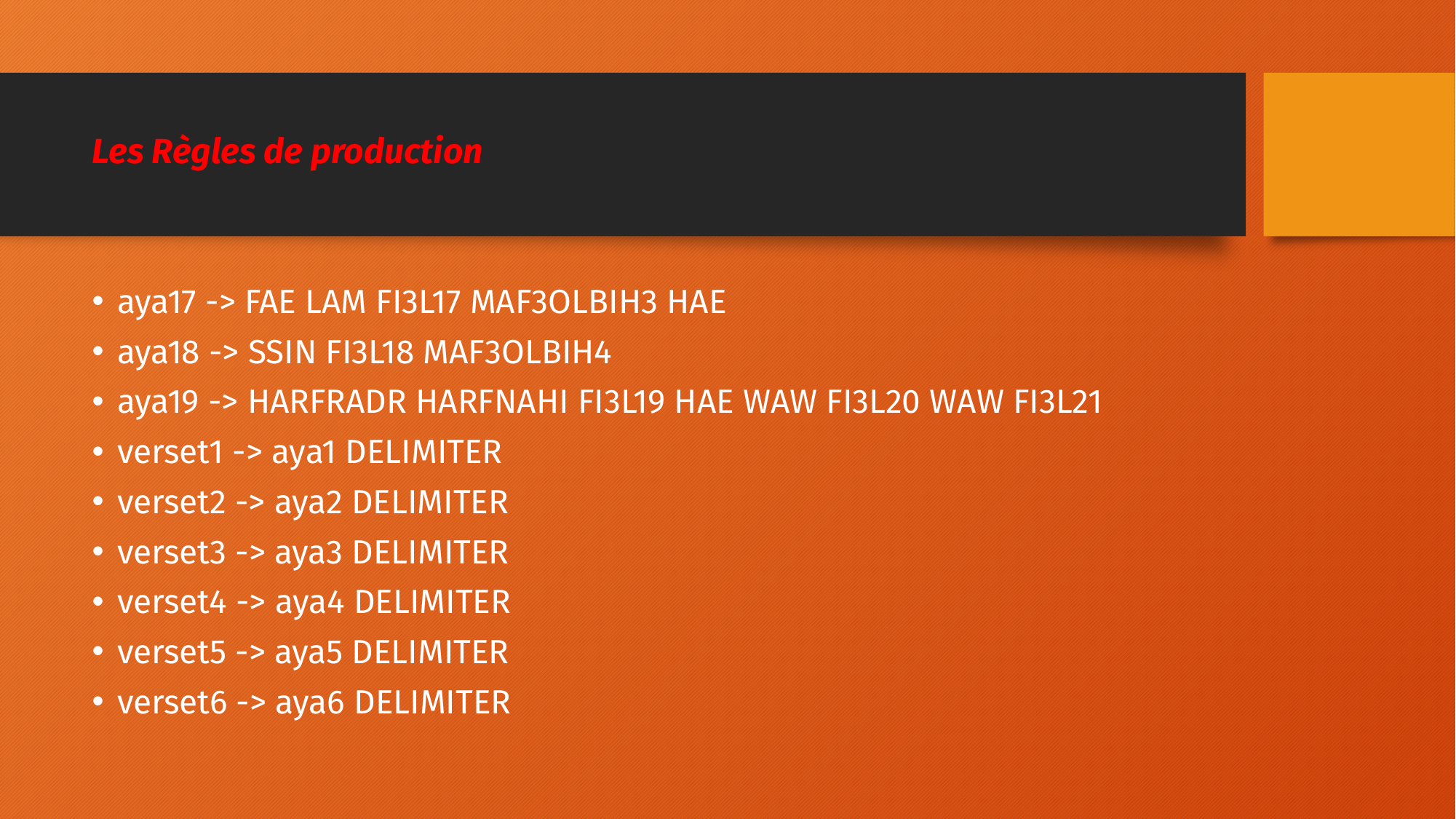

# Les Règles de production
aya17 -> FAE LAM FI3L17 MAF3OLBIH3 HAE
aya18 -> SSIN FI3L18 MAF3OLBIH4
aya19 -> HARFRADR HARFNAHI FI3L19 HAE WAW FI3L20 WAW FI3L21
verset1 -> aya1 DELIMITER
verset2 -> aya2 DELIMITER
verset3 -> aya3 DELIMITER
verset4 -> aya4 DELIMITER
verset5 -> aya5 DELIMITER
verset6 -> aya6 DELIMITER